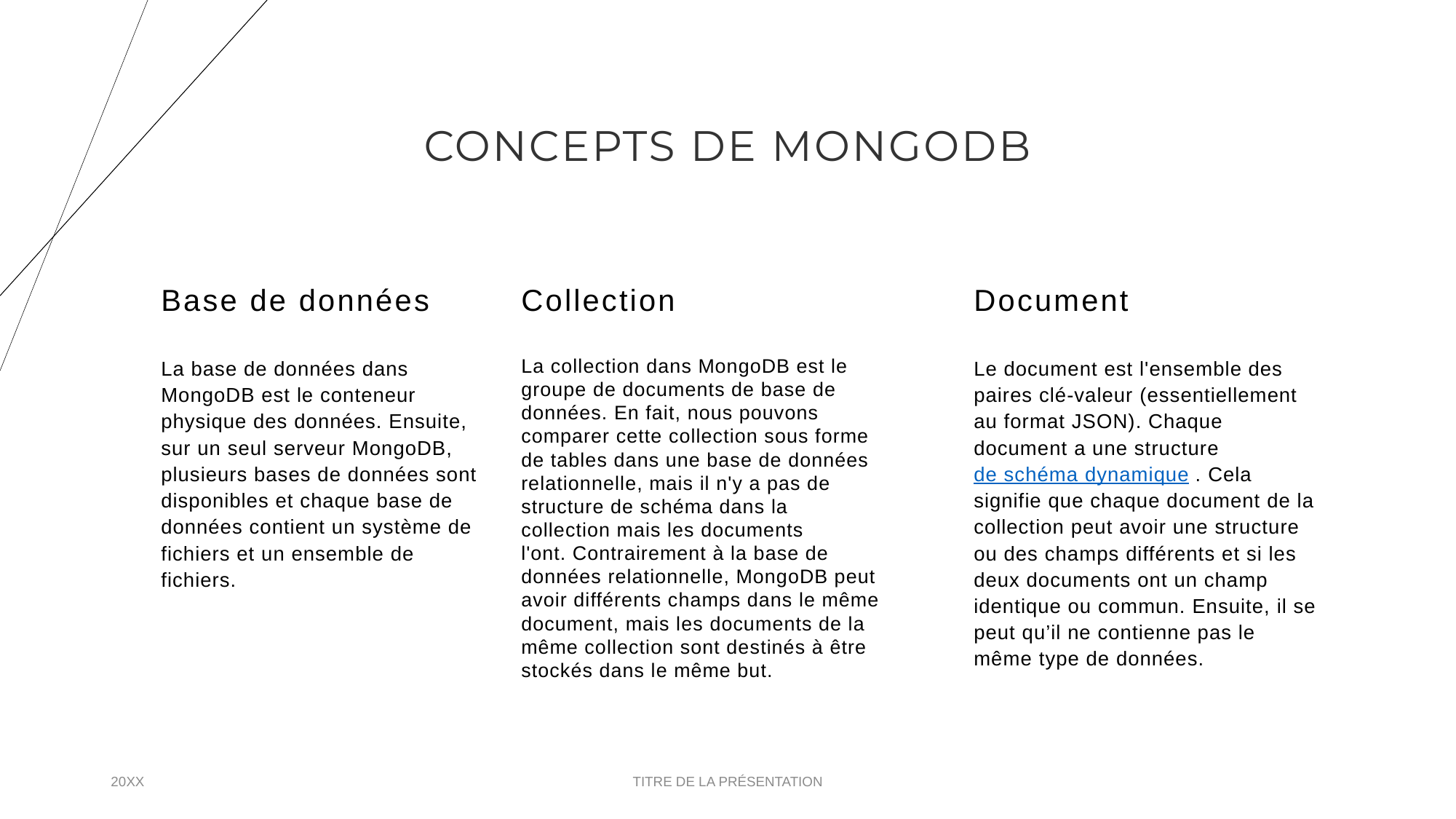

# Concepts de MongoDB
Collection
Document
Base de données
La collection dans MongoDB est le groupe de documents de base de données. En fait, nous pouvons comparer cette collection sous forme de tables dans une base de données relationnelle, mais il n'y a pas de structure de schéma dans la collection mais les documents l'ont. Contrairement à la base de données relationnelle, MongoDB peut avoir différents champs dans le même document, mais les documents de la même collection sont destinés à être stockés dans le même but.
La base de données dans MongoDB est le conteneur physique des données. Ensuite, sur un seul serveur MongoDB, plusieurs bases de données sont disponibles et chaque base de données contient un système de fichiers et un ensemble de fichiers.
Le document est l'ensemble des paires clé-valeur (essentiellement au format JSON). Chaque document a une structure de schéma dynamique . Cela signifie que chaque document de la collection peut avoir une structure ou des champs différents et si les deux documents ont un champ identique ou commun. Ensuite, il se peut qu’il ne contienne pas le même type de données.
20XX
TITRE DE LA PRÉSENTATION
4